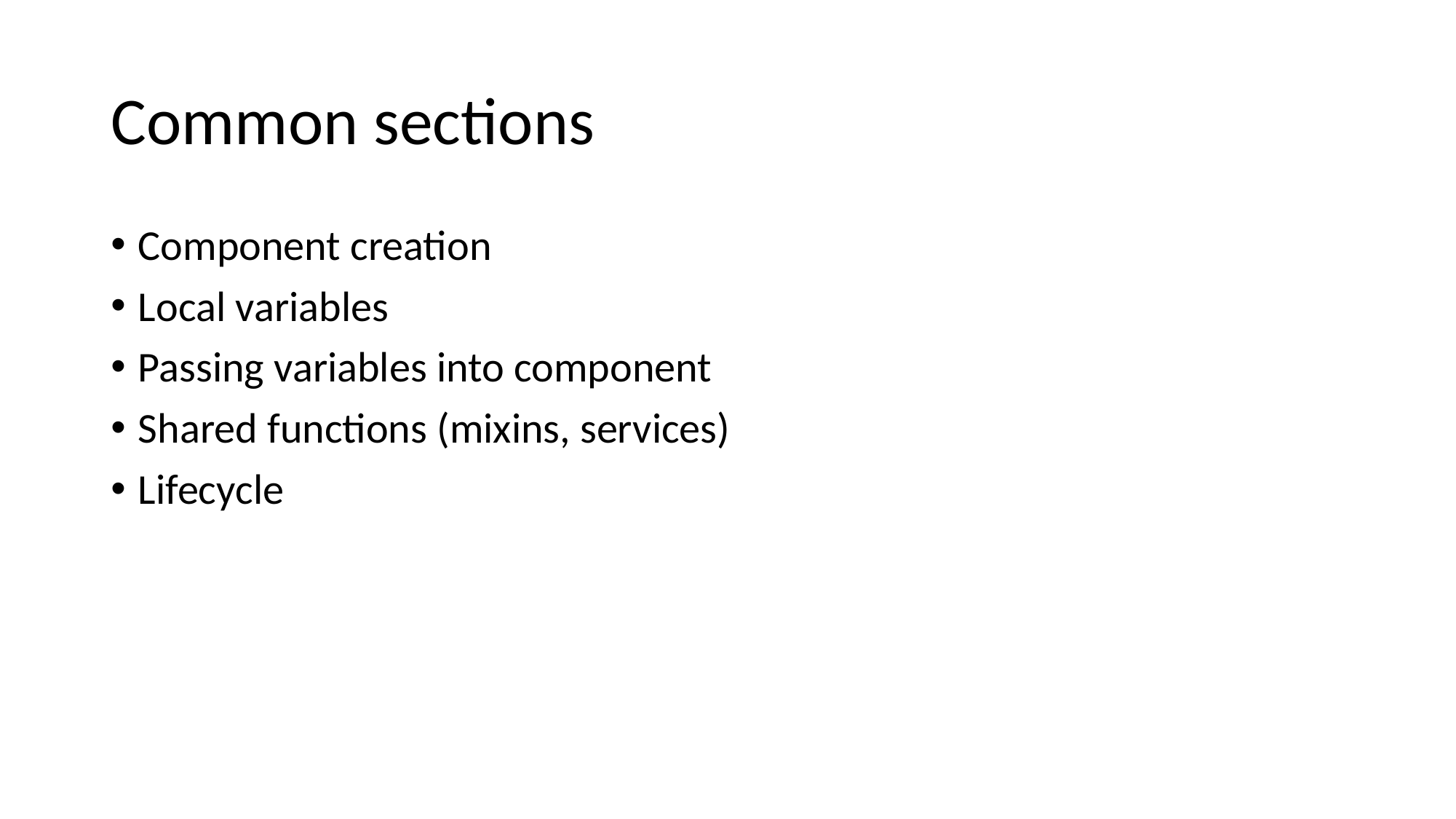

# Common sections
Component creation
Local variables
Passing variables into component
Shared functions (mixins, services)
Lifecycle